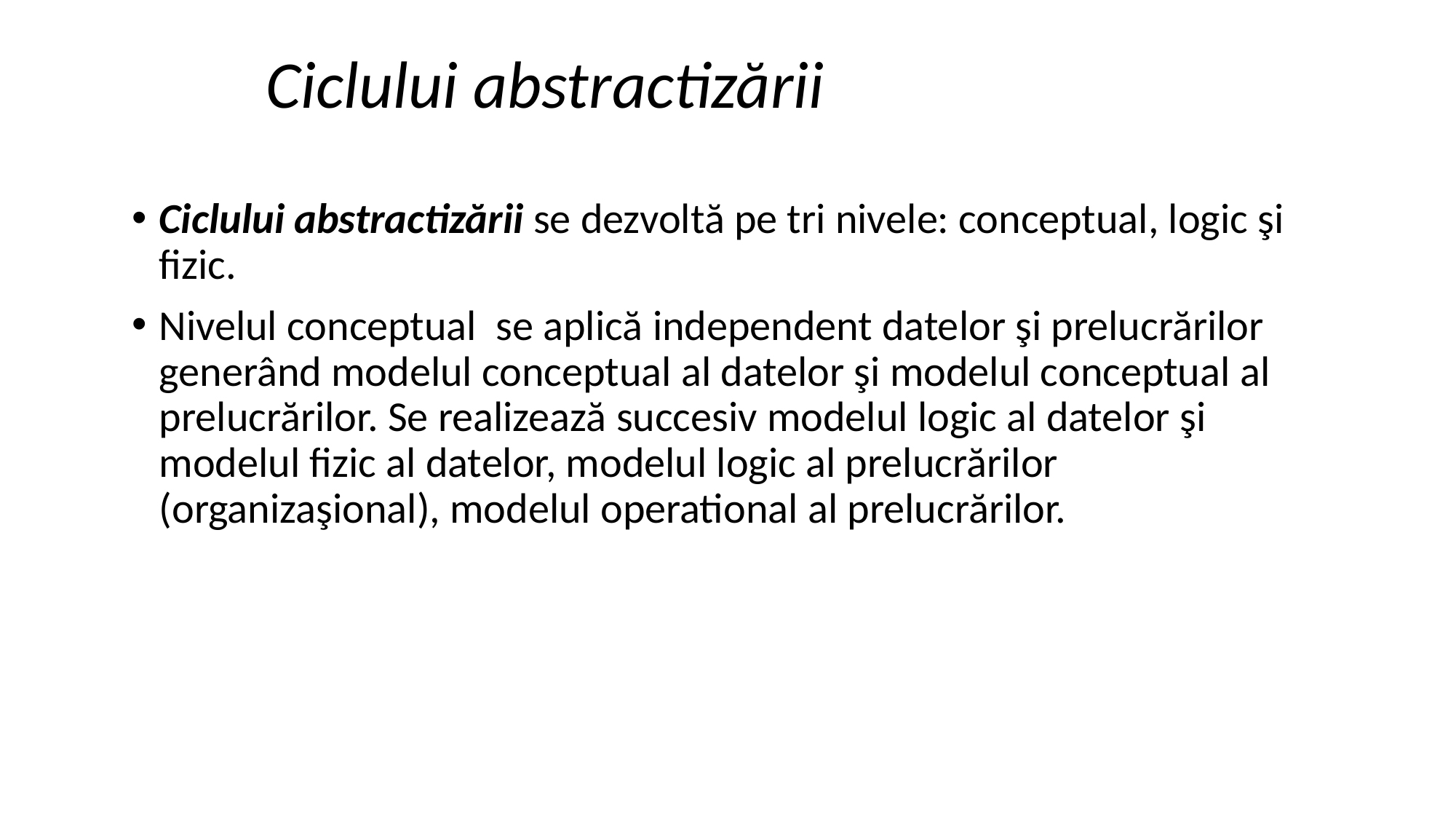

# Ciclului abstractizării
Ciclului abstractizării se dezvoltă pe tri nivele: conceptual, logic şi  fizic.
Nivelul conceptual  se aplică independent datelor şi prelucrărilor generând modelul conceptual al datelor şi modelul conceptual al prelucrărilor. Se realizează succesiv modelul logic al datelor şi modelul fizic al datelor, modelul logic al prelucrărilor (organizaşional), modelul operational al prelucrărilor.